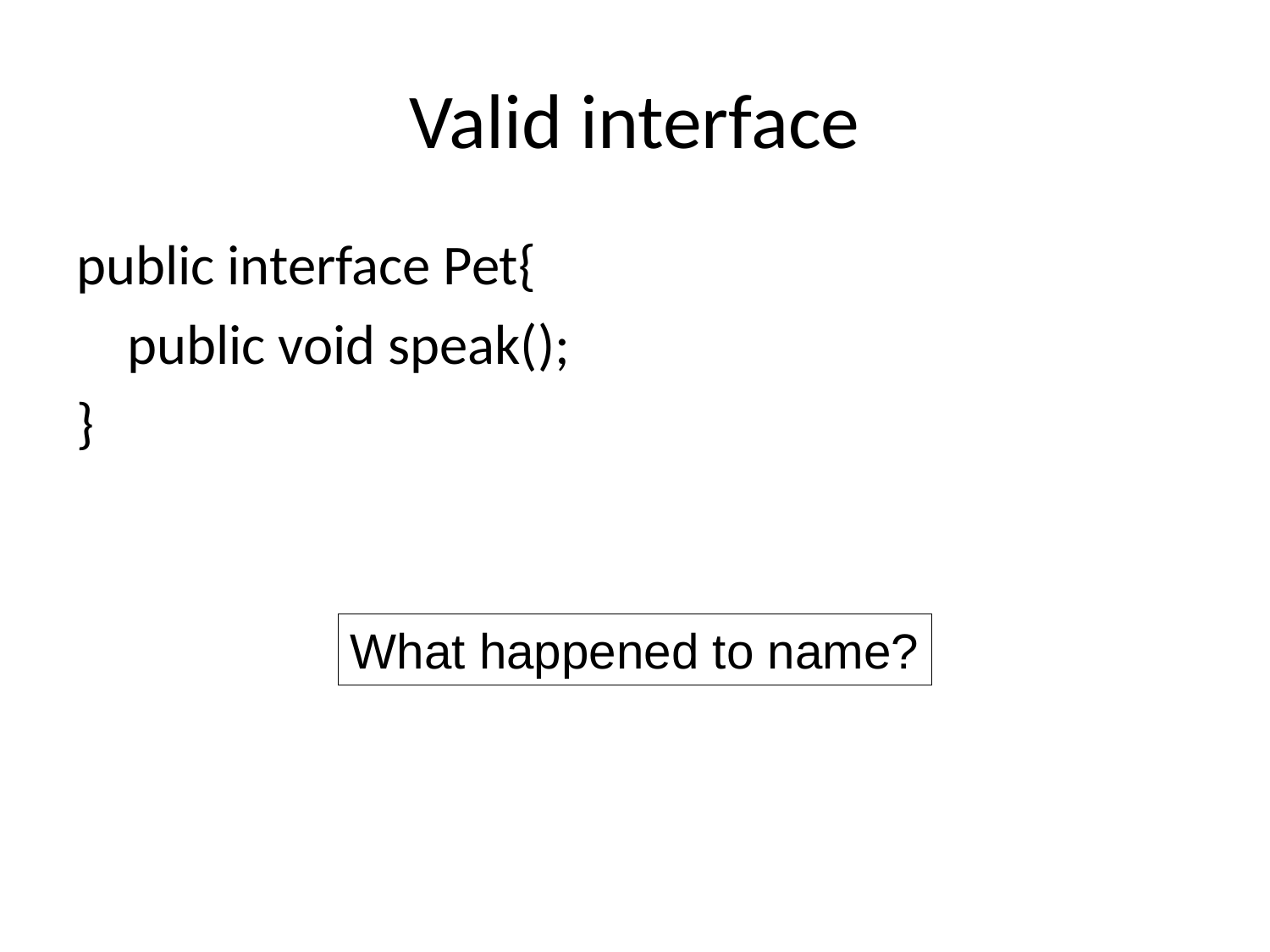

# Valid interface
public interface Pet{
    public void speak();
}
What happened to name?